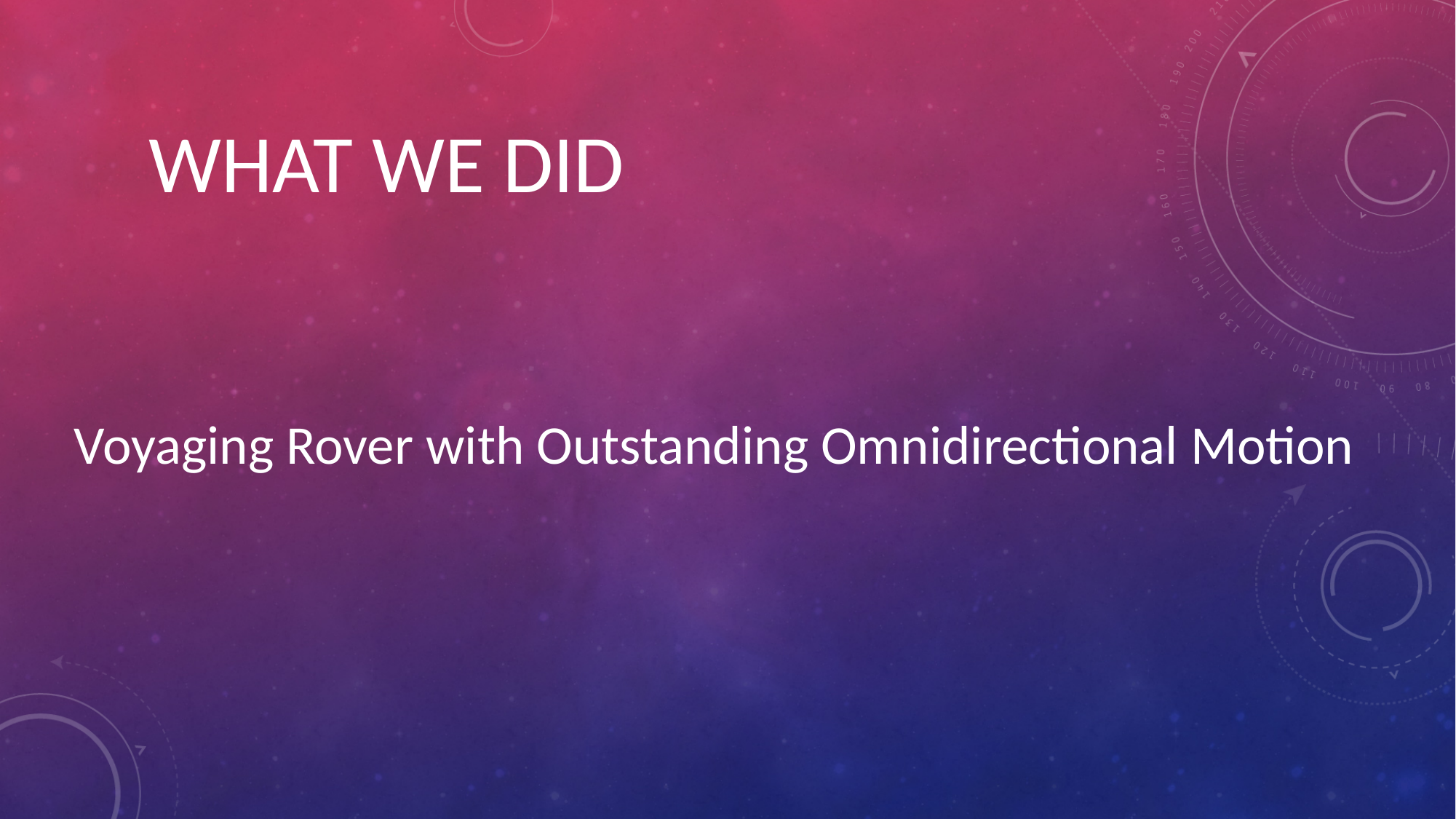

# WHAT WE DID
Voyaging Rover with Outstanding Omnidirectional Motion